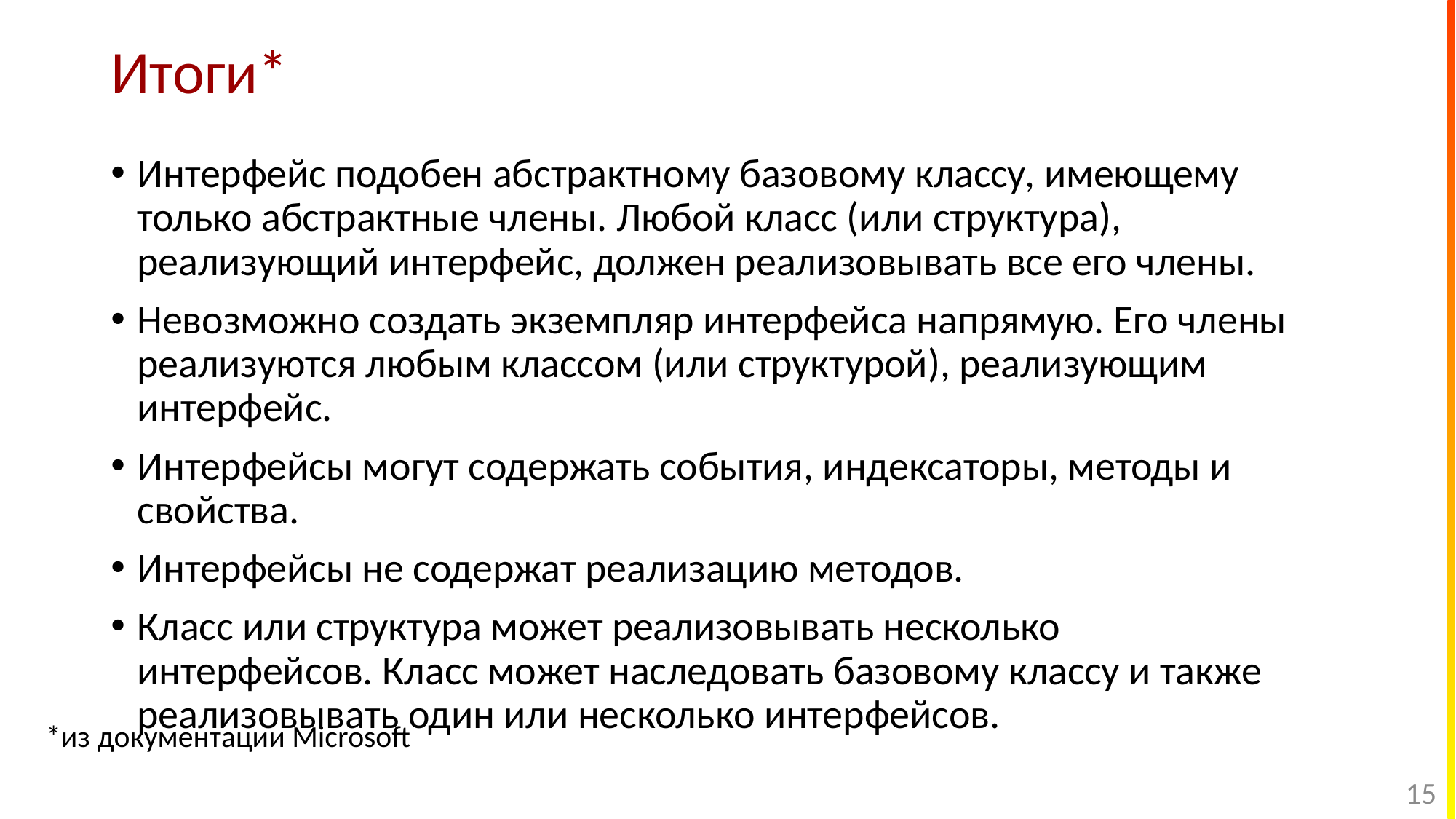

# Итоги*
Интерфейс подобен абстрактному базовому классу, имеющему только абстрактные члены. Любой класс (или структура), реализующий интерфейс, должен реализовывать все его члены.
Невозможно создать экземпляр интерфейса напрямую. Его члены реализуются любым классом (или структурой), реализующим интерфейс.
Интерфейсы могут содержать события, индексаторы, методы и свойства.
Интерфейсы не содержат реализацию методов.
Класс или структура может реализовывать несколько интерфейсов. Класс может наследовать базовому классу и также реализовывать один или несколько интерфейсов.
*из документации Microsoft
15